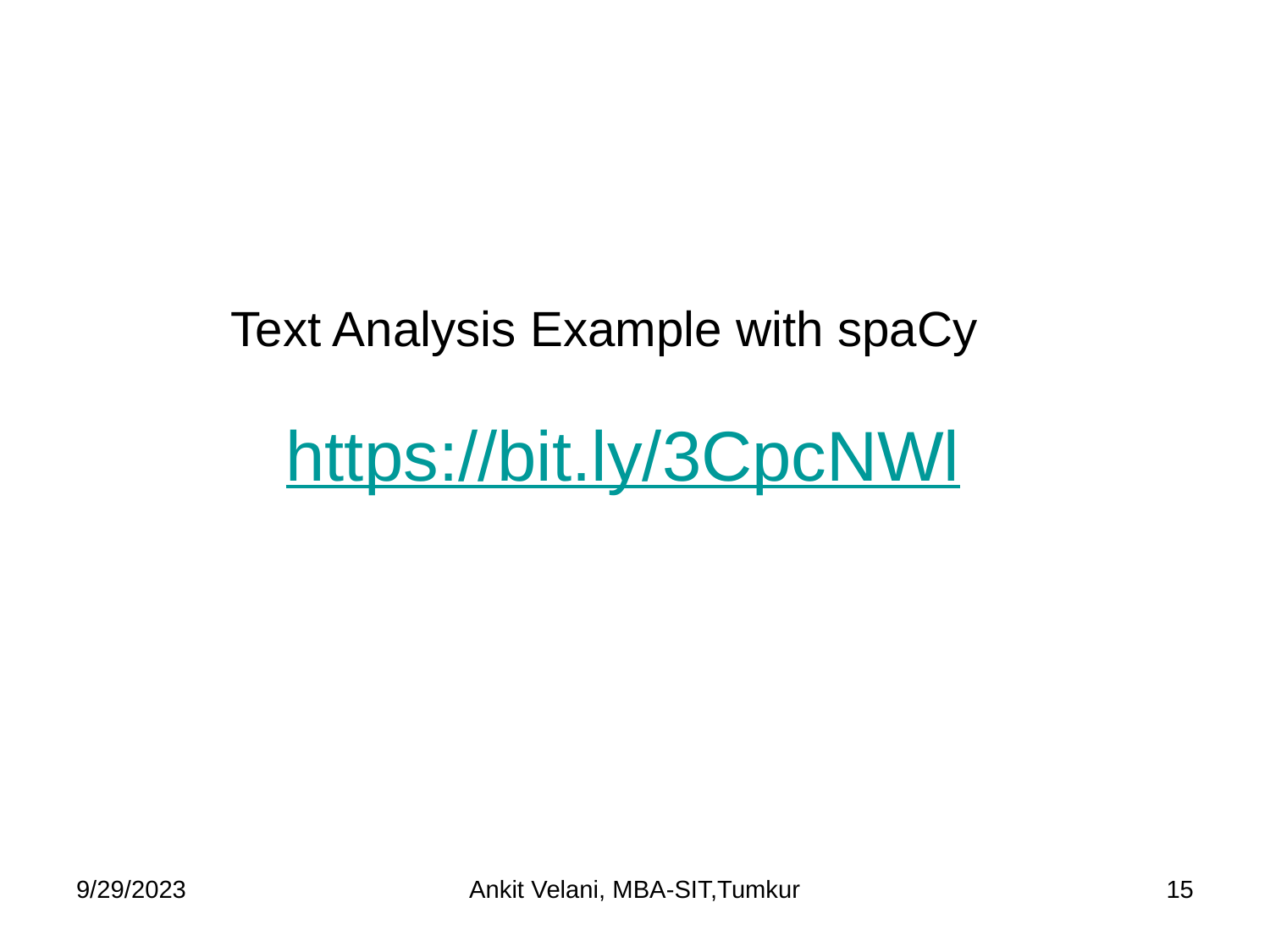

Text Analysis Example with spaCy
https://bit.ly/3CpcNWl

9/29/2023
Ankit Velani, MBA-SIT,Tumkur
15